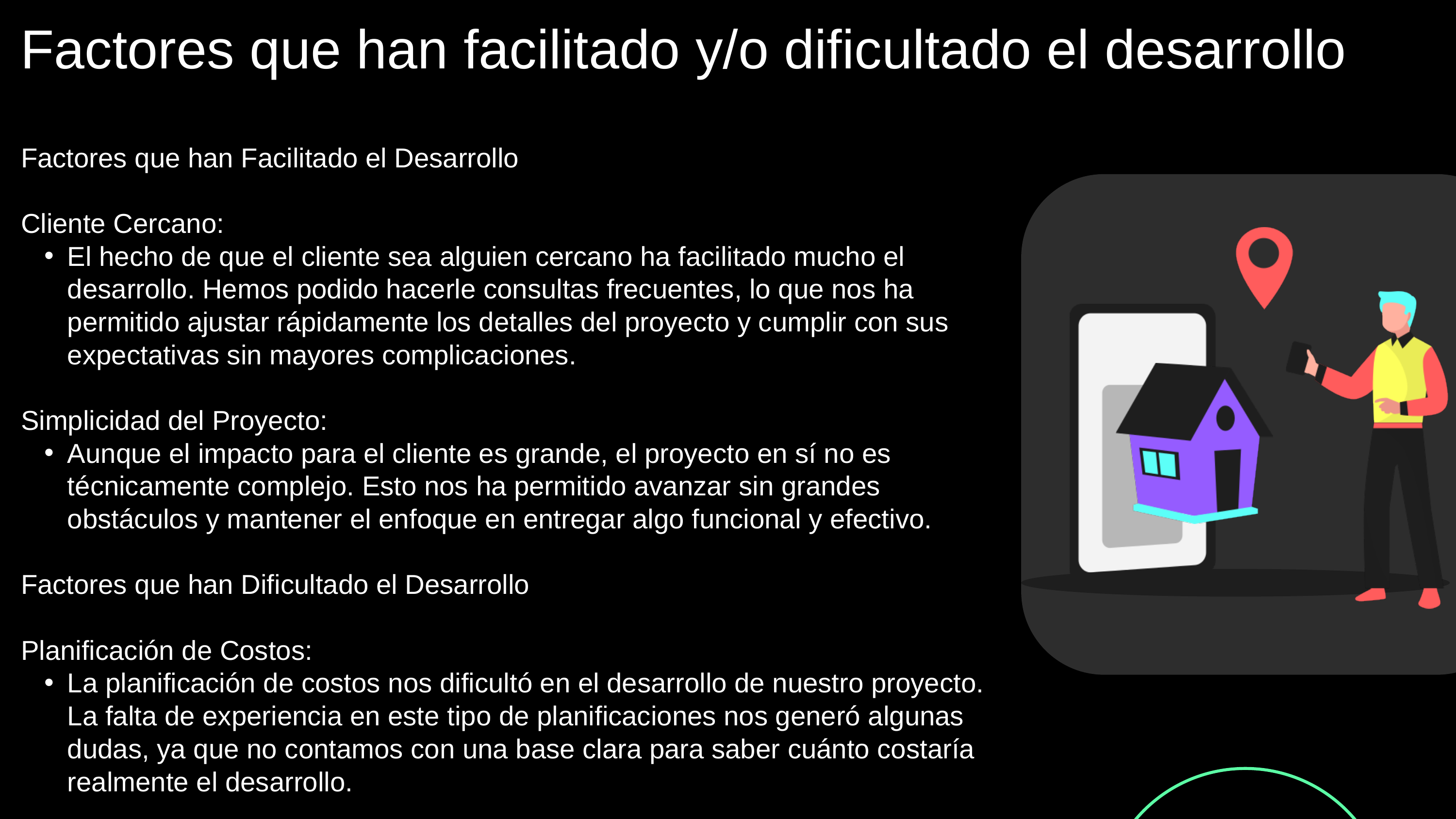

Factores que han facilitado y/o dificultado el desarrollo
Factores que han Facilitado el Desarrollo

Cliente Cercano:
El hecho de que el cliente sea alguien cercano ha facilitado mucho el desarrollo. Hemos podido hacerle consultas frecuentes, lo que nos ha permitido ajustar rápidamente los detalles del proyecto y cumplir con sus expectativas sin mayores complicaciones.

Simplicidad del Proyecto:
Aunque el impacto para el cliente es grande, el proyecto en sí no es técnicamente complejo. Esto nos ha permitido avanzar sin grandes obstáculos y mantener el enfoque en entregar algo funcional y efectivo.

Factores que han Dificultado el Desarrollo

Planificación de Costos:
La planificación de costos nos dificultó en el desarrollo de nuestro proyecto. La falta de experiencia en este tipo de planificaciones nos generó algunas dudas, ya que no contamos con una base clara para saber cuánto costaría realmente el desarrollo.